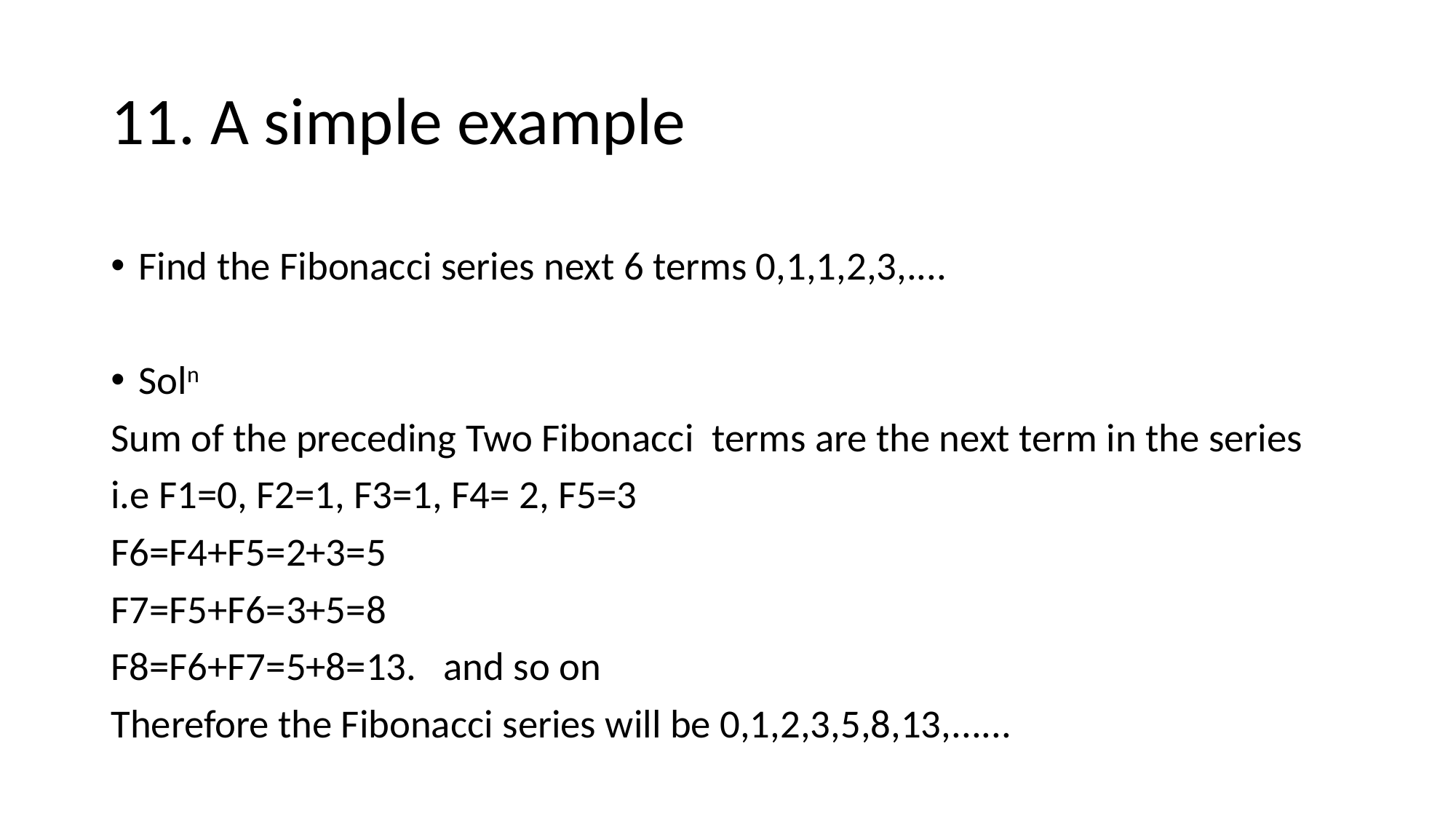

# 11. A simple example
Find the Fibonacci series next 6 terms 0,1,1,2,3,....

Soln
Sum of the preceding Two Fibonacci  terms are the next term in the series
i.e F1=0, F2=1, F3=1, F4= 2, F5=3
F6=F4+F5=2+3=5
F7=F5+F6=3+5=8
F8=F6+F7=5+8=13.   and so on
Therefore the Fibonacci series will be 0,1,2,3,5,8,13,......